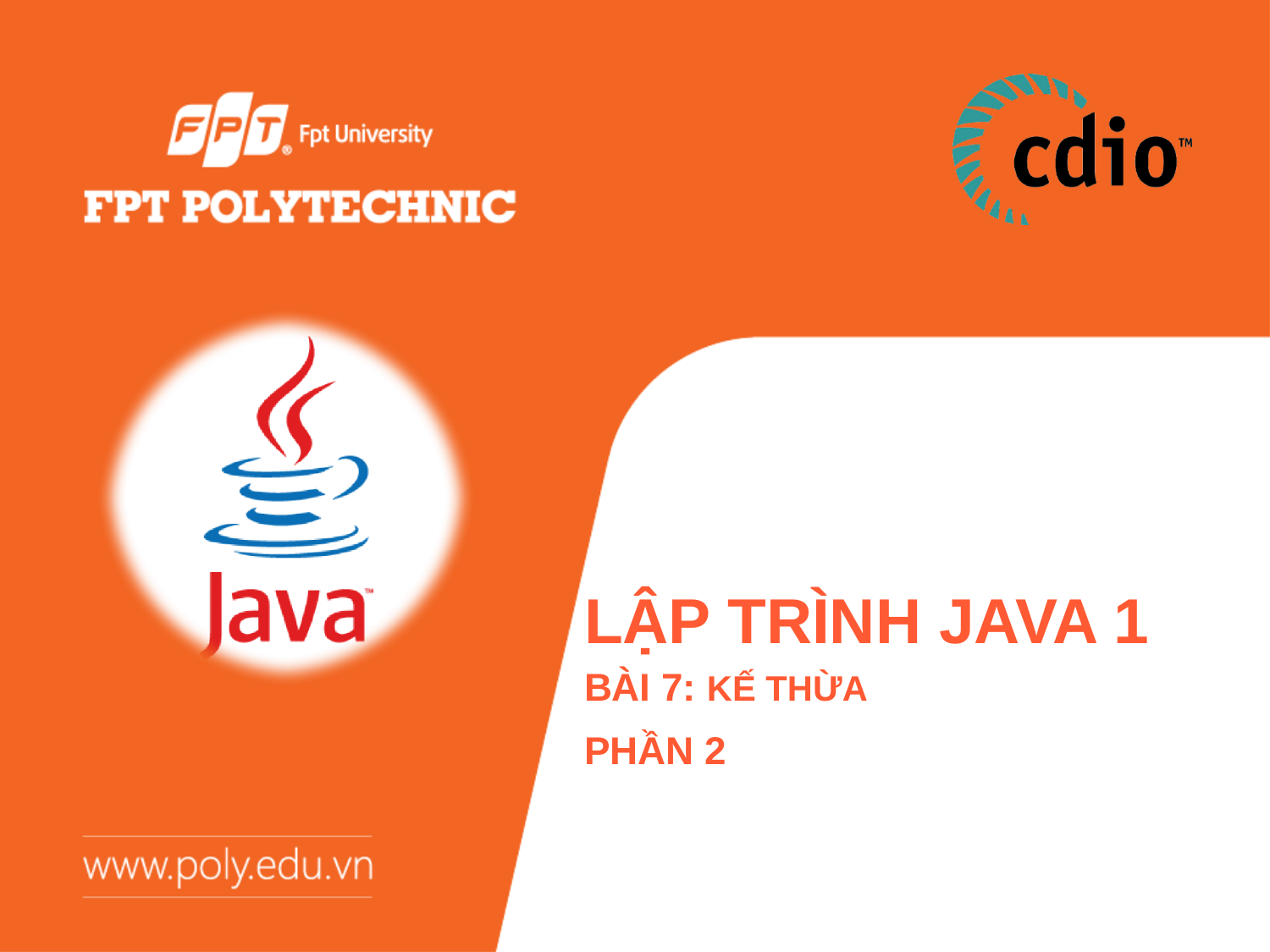

# Lập trình Java 1
Bài 7: Kế thừa
Phần 2